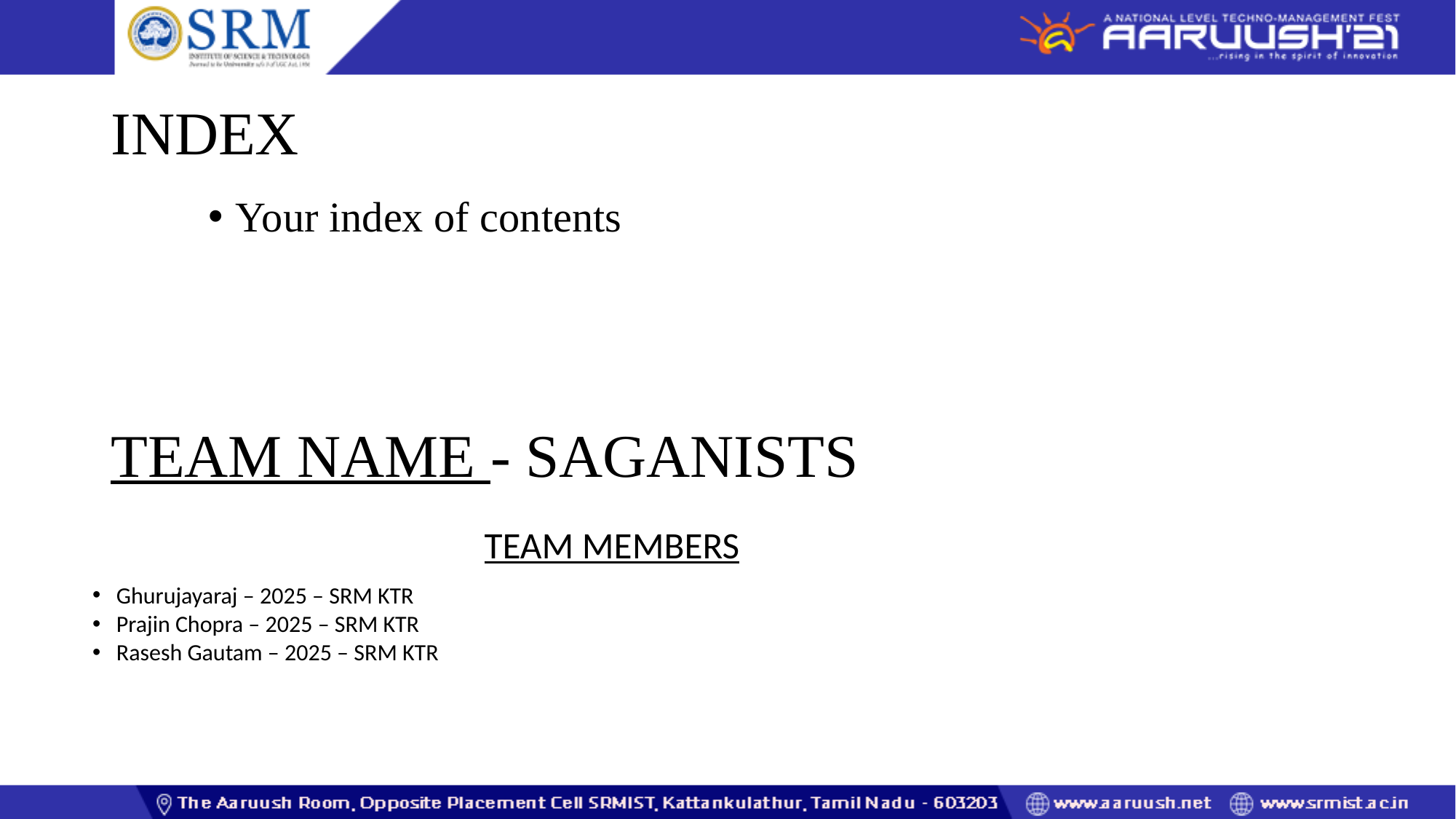

# INDEX
Your index of contents
TEAM NAME - SAGANISTS
TEAM MEMBERS

Ghurujayaraj – 2025 – SRM KTR
Prajin Chopra – 2025 – SRM KTR
Rasesh Gautam – 2025 – SRM KTR